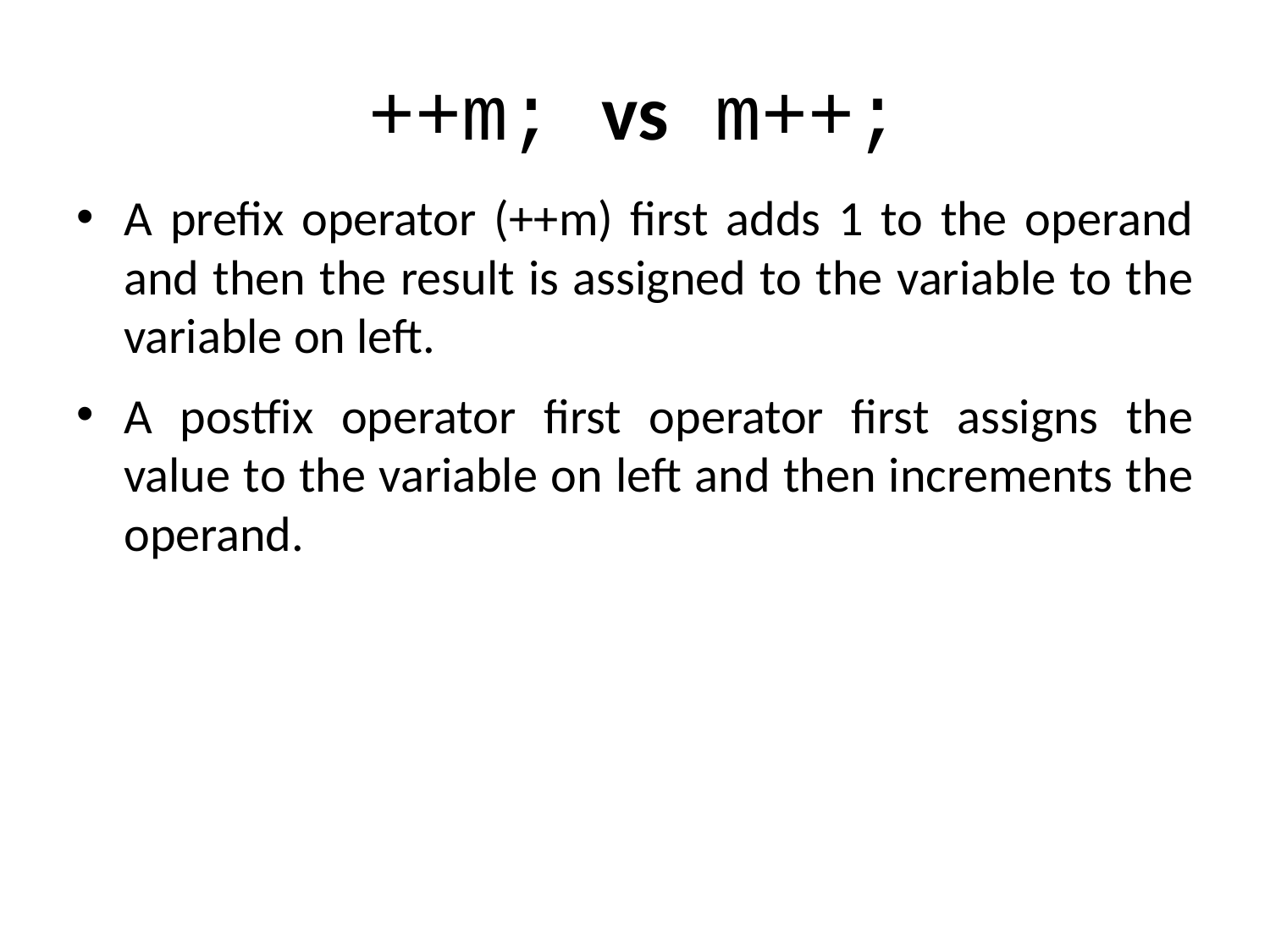

# ++m; vs m++;
A prefix operator (++m) first adds 1 to the operand and then the result is assigned to the variable to the variable on left.
A postfix operator first operator first assigns the value to the variable on left and then increments the operand.